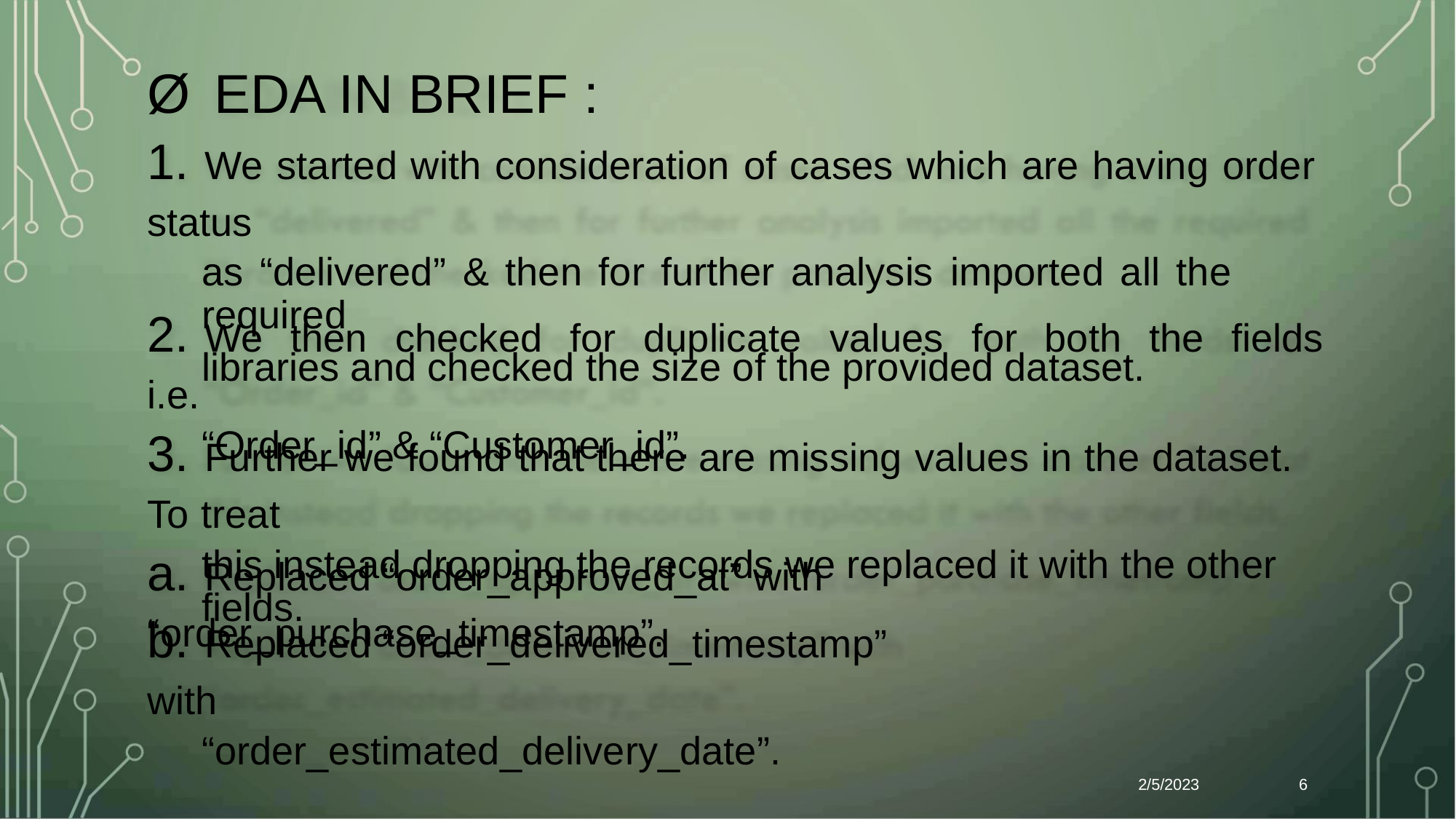

Ø EDA IN BRIEF :
1. We started with consideration of cases which are having order status
as “delivered” & then for further analysis imported all the required
libraries and checked the size of the provided dataset.
2. We then checked for duplicate values for both the fields i.e.
“Order_id” & “Customer_id”.
3. Further we found that there are missing values in the dataset. To treat
this instead dropping the records we replaced it with the other fields.
a. Replaced “order_approved_at” with “order_purchase_timestamp”.
b. Replaced “order_delivered_timestamp” with
“order_estimated_delivery_date”.
6
2/5/2023